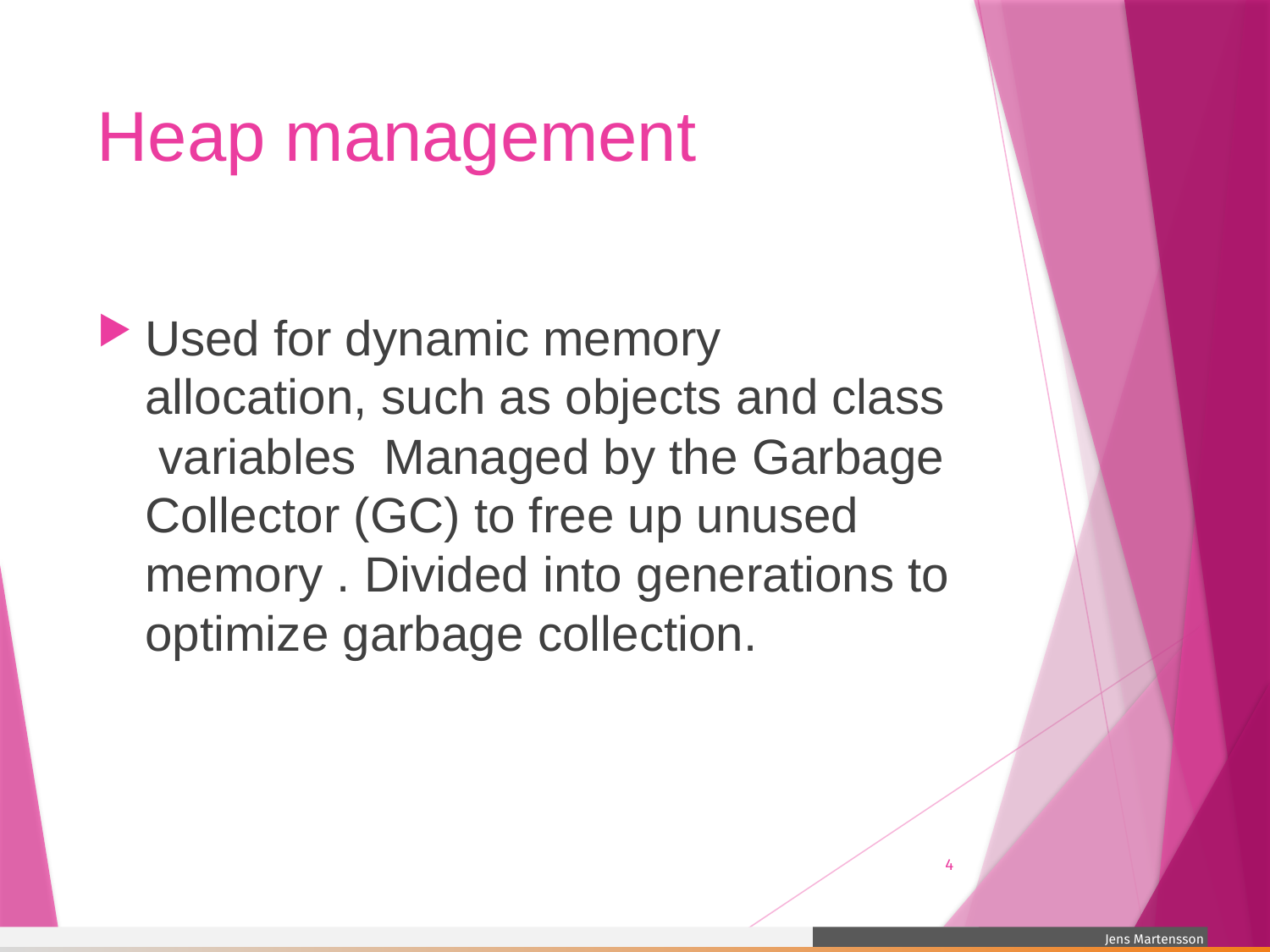

# Heap management
Used for dynamic memory allocation, such as objects and class  variables  Managed by the Garbage Collector (GC) to free up unused memory . Divided into generations to optimize garbage collection.
4